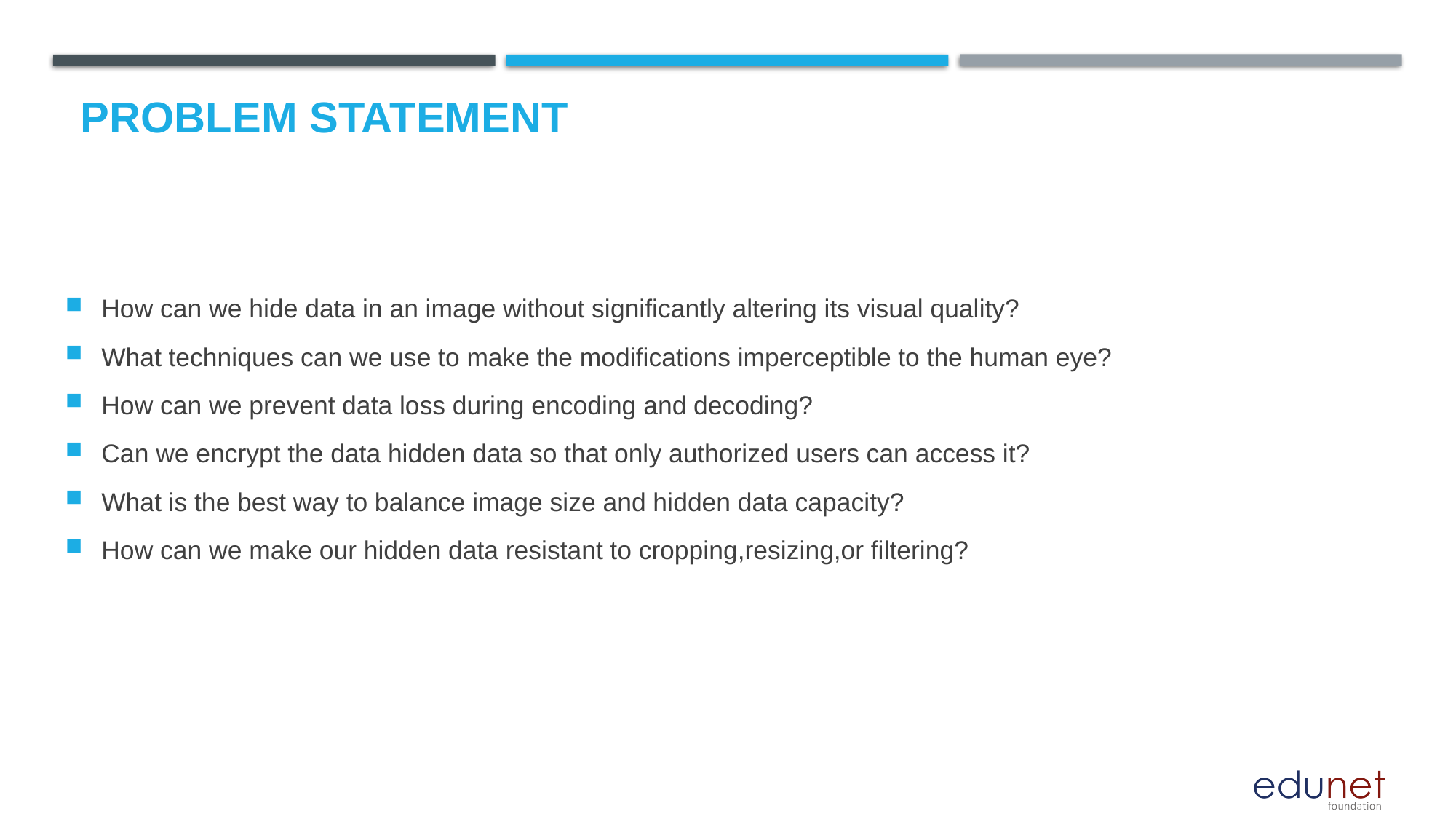

# Problem Statement
How can we hide data in an image without significantly altering its visual quality?
What techniques can we use to make the modifications imperceptible to the human eye?
How can we prevent data loss during encoding and decoding?
Can we encrypt the data hidden data so that only authorized users can access it?
What is the best way to balance image size and hidden data capacity?
How can we make our hidden data resistant to cropping,resizing,or filtering?